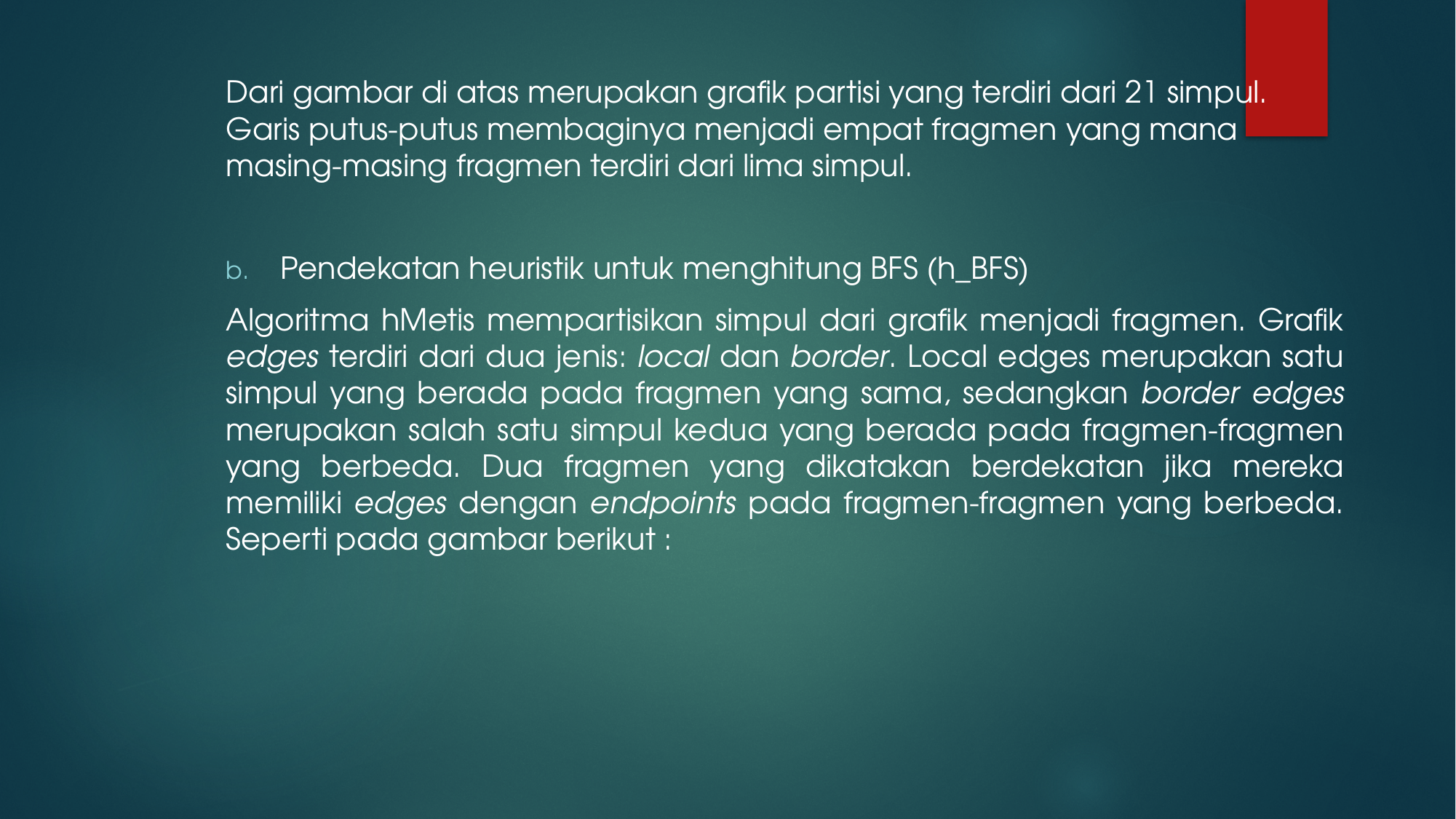

Dari gambar di atas merupakan grafik partisi yang terdiri dari 21 simpul. Garis putus-putus membaginya menjadi empat fragmen yang mana masing-masing fragmen terdiri dari lima simpul.

Pendekatan heuristik untuk menghitung BFS (h_BFS)
Algoritma hMetis mempartisikan simpul dari grafik menjadi fragmen. Grafik edges terdiri dari dua jenis: local dan border. Local edges merupakan satu simpul yang berada pada fragmen yang sama, sedangkan border edges merupakan salah satu simpul kedua yang berada pada fragmen-fragmen yang berbeda. Dua fragmen yang dikatakan berdekatan jika mereka memiliki edges dengan endpoints pada fragmen-fragmen yang berbeda. Seperti pada gambar berikut :